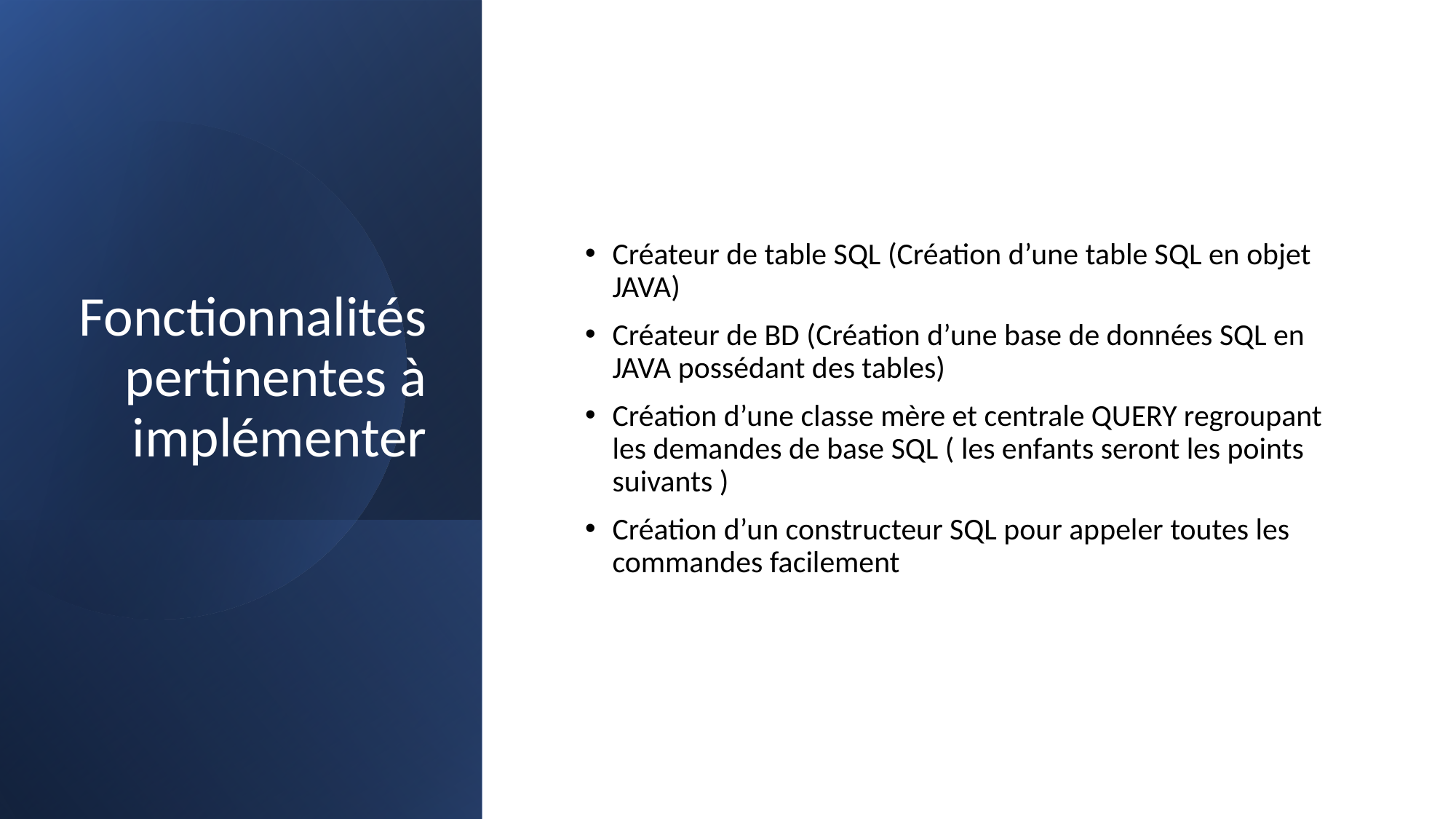

# Fonctionnalités pertinentes à implémenter
Créateur de table SQL (Création d’une table SQL en objet JAVA)
Créateur de BD (Création d’une base de données SQL en JAVA possédant des tables)
Création d’une classe mère et centrale QUERY regroupant les demandes de base SQL ( les enfants seront les points suivants )
Création d’un constructeur SQL pour appeler toutes les commandes facilement